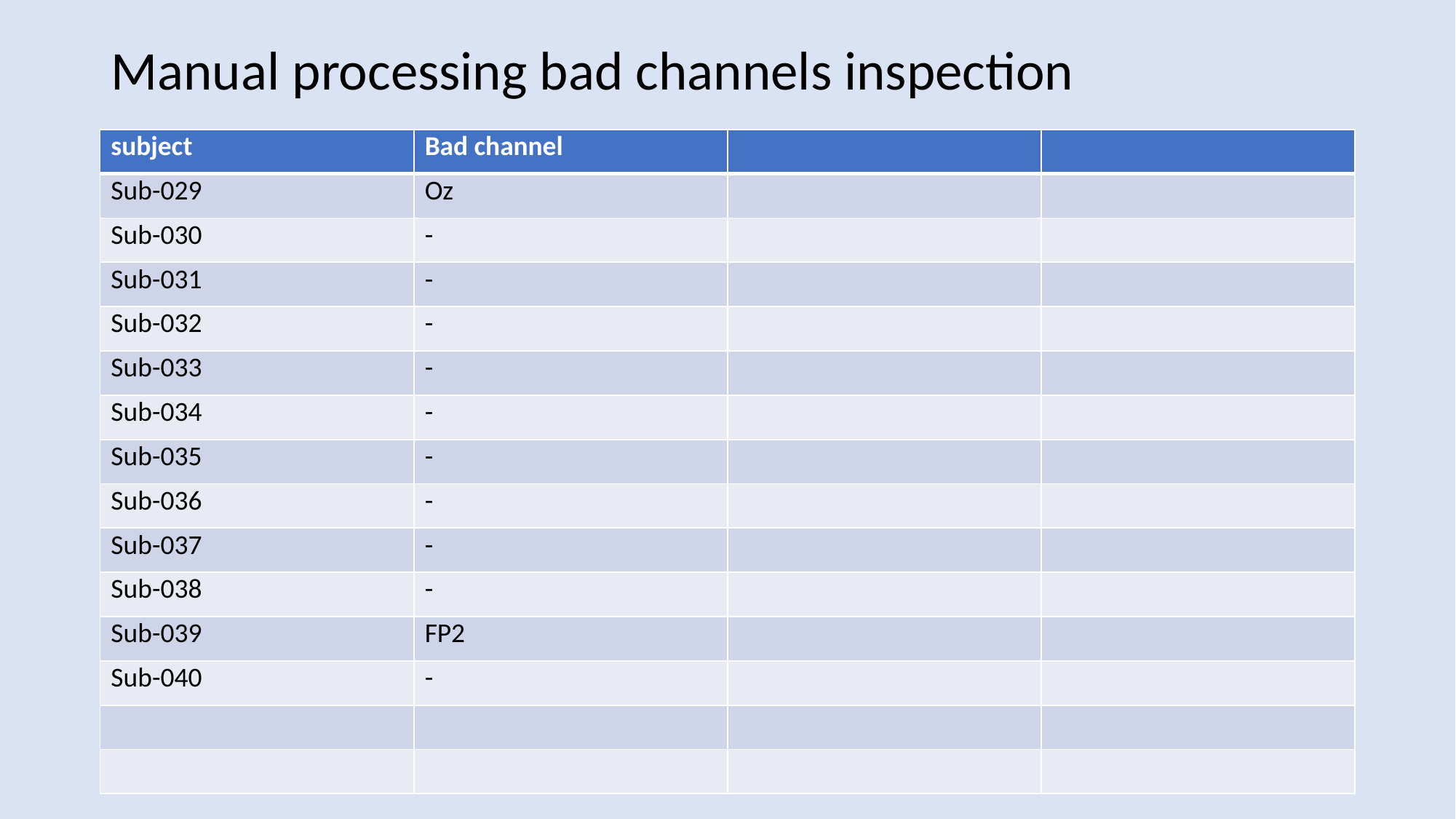

# Manual processing bad channels inspection
| subject | Bad channel |  |  |
| --- | --- | --- | --- |
| Sub-029 | Oz |  |  |
| Sub-030 | - |  |  |
| Sub-031 | - |  |  |
| Sub-032 | - |  |  |
| Sub-033 | - |  |  |
| Sub-034 | - |  |  |
| Sub-035 | - |  |  |
| Sub-036 | - |  |  |
| Sub-037 | - |  |  |
| Sub-038 | - |  |  |
| Sub-039 | FP2 |  |  |
| Sub-040 | - |  |  |
|  |  |  |  |
|  |  |  |  |